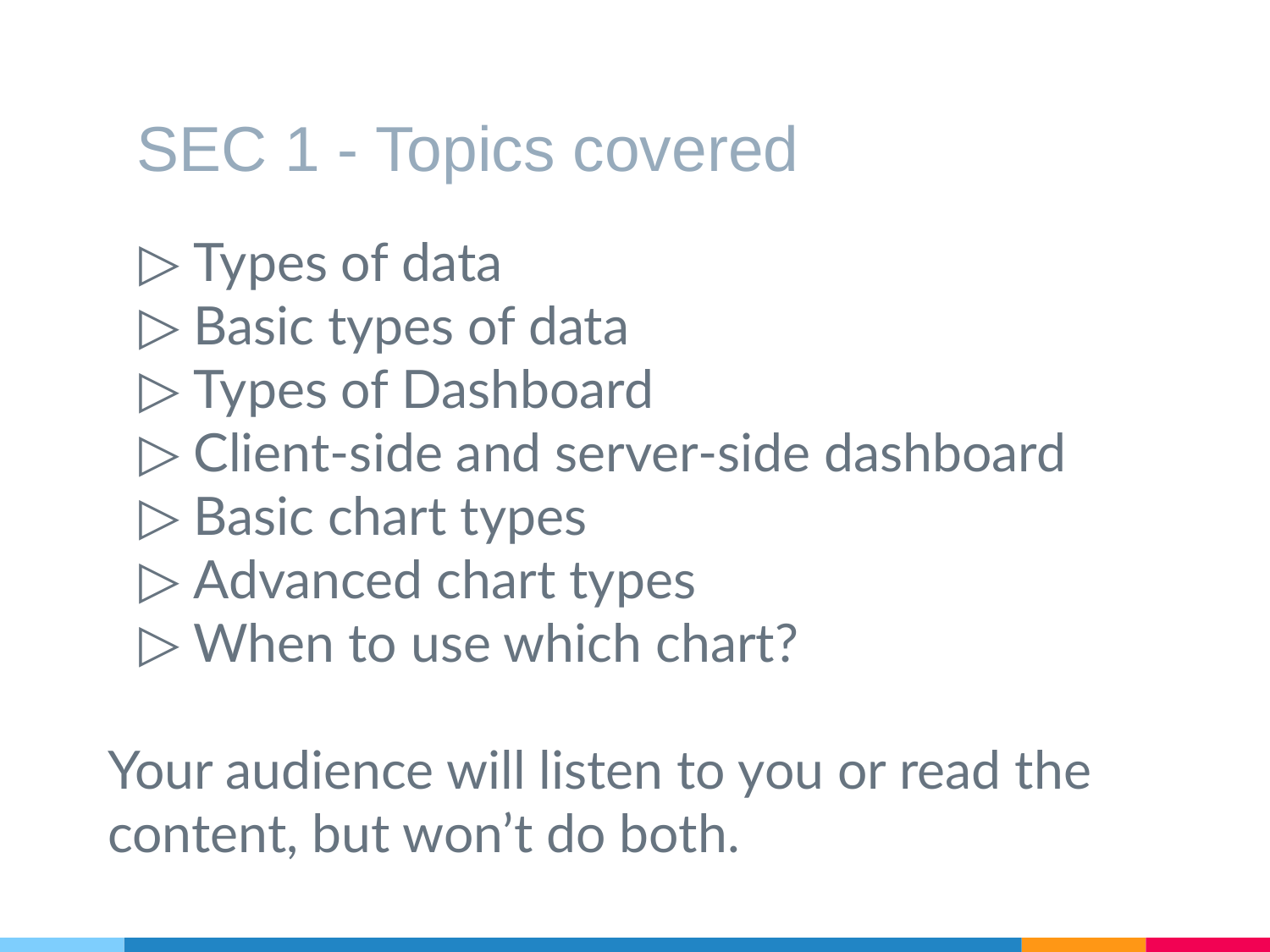

# SEC 1 - Topics covered
 Types of data
 Basic types of data
 Types of Dashboard
 Client-side and server-side dashboard
 Basic chart types
 Advanced chart types
 When to use which chart?

Your audience will listen to you or read the content, but won’t do both.